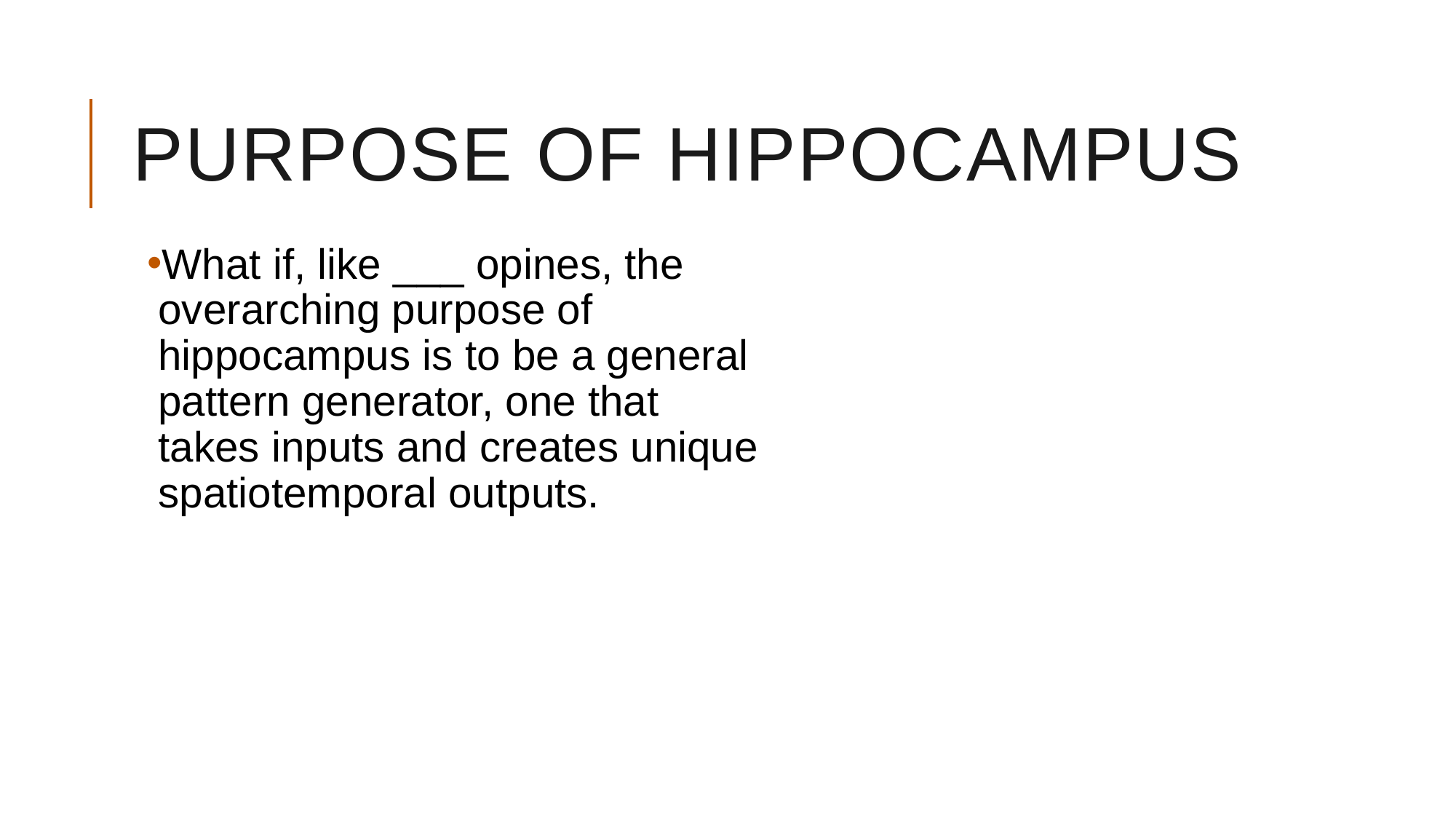

# Purpose of Hippocampus
What if, like ___ opines, the overarching purpose of hippocampus is to be a general pattern generator, one that takes inputs and creates unique spatiotemporal outputs.